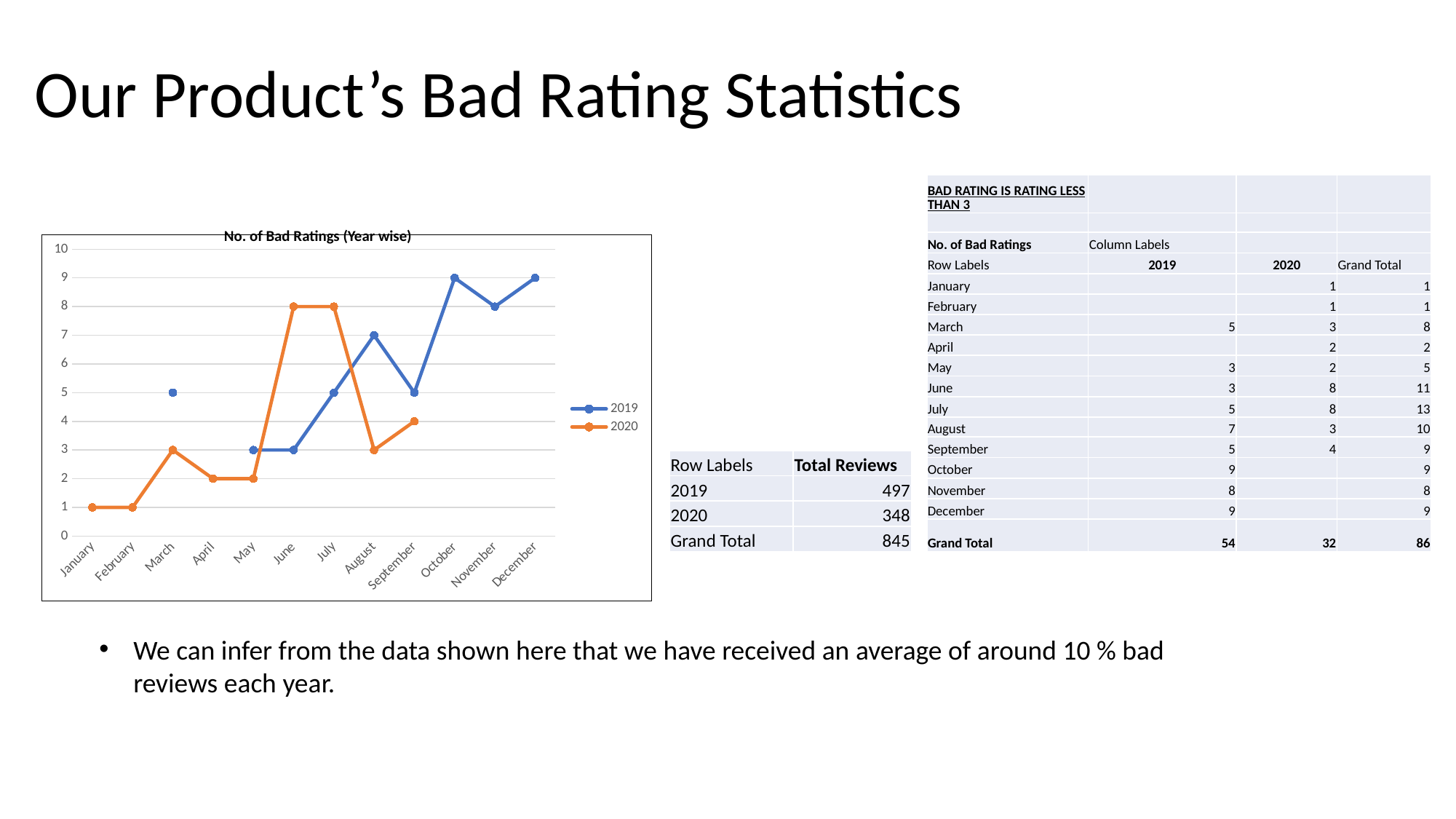

# Our Product’s Bad Rating Statistics
| BAD RATING IS RATING LESS THAN 3 |  |  |  |
| --- | --- | --- | --- |
|  |  |  |  |
| No. of Bad Ratings | Column Labels |  |  |
| Row Labels | 2019 | 2020 | Grand Total |
| January |  | 1 | 1 |
| February |  | 1 | 1 |
| March | 5 | 3 | 8 |
| April |  | 2 | 2 |
| May | 3 | 2 | 5 |
| June | 3 | 8 | 11 |
| July | 5 | 8 | 13 |
| August | 7 | 3 | 10 |
| September | 5 | 4 | 9 |
| October | 9 |  | 9 |
| November | 8 |  | 8 |
| December | 9 |  | 9 |
| Grand Total | 54 | 32 | 86 |
No. of Bad Ratings (Year wise)

### Chart

| Category | 2019 | 2020 |
|---|---|---|
| January | None | 1.0 |
| February | None | 1.0 |
| March | 5.0 | 3.0 |
| April | None | 2.0 |
| May | 3.0 | 2.0 |
| June | 3.0 | 8.0 |
| July | 5.0 | 8.0 |
| August | 7.0 | 3.0 |
| September | 5.0 | 4.0 |
| October | 9.0 | None |
| November | 8.0 | None |
| December | 9.0 | None |
| Row Labels | Total Reviews |
| --- | --- |
| 2019 | 497 |
| 2020 | 348 |
| Grand Total | 845 |
We can infer from the data shown here that we have received an average of around 10 % bad reviews each year.